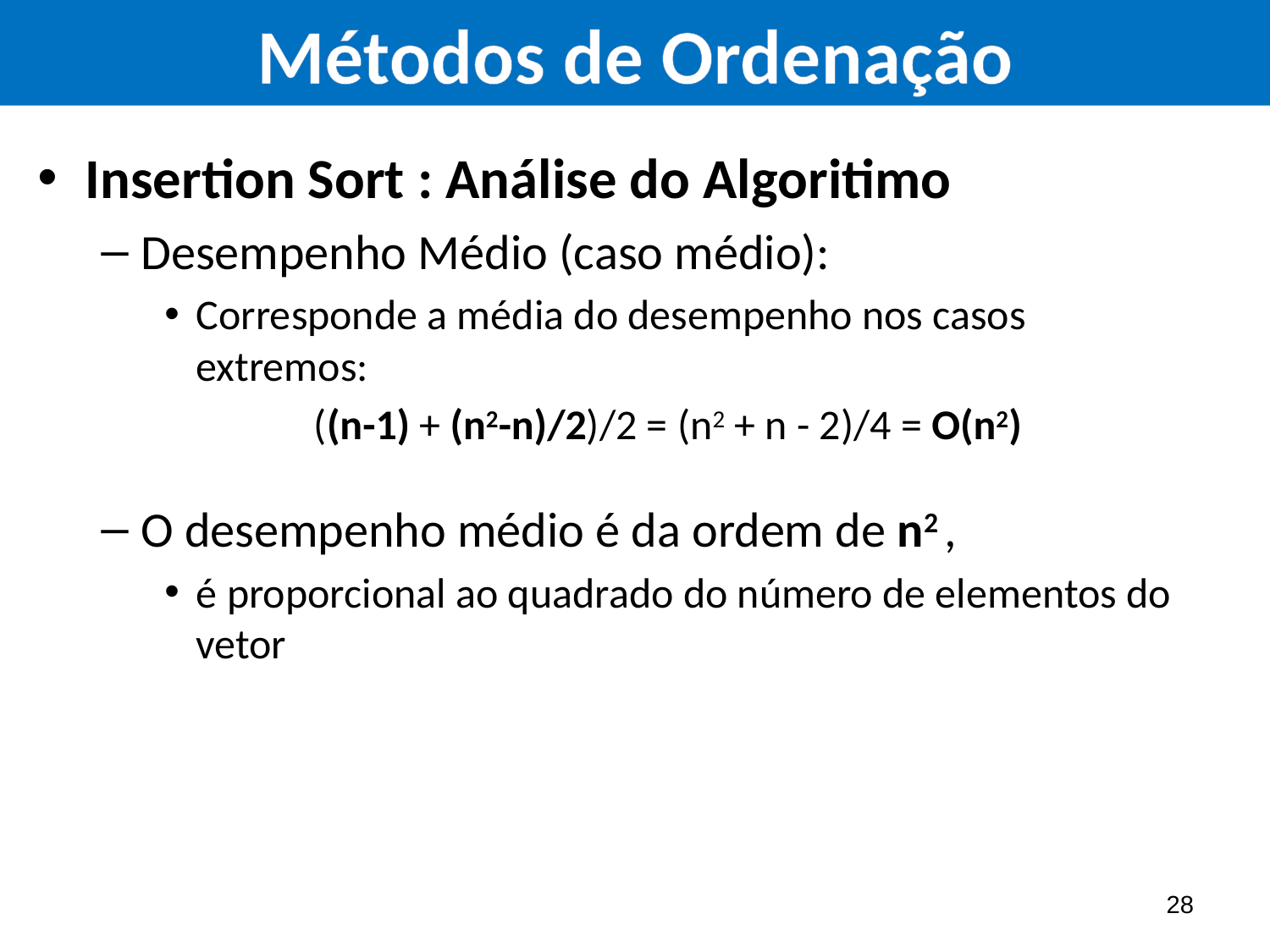

Insertion Sort : Análise do Algoritimo
Desempenho Médio (caso médio):
Corresponde a média do desempenho nos casos extremos:
         ((n-1) + (n2-n)/2)/2 = (n2 + n - 2)/4 = O(n2)

O desempenho médio é da ordem de n2 ,
é proporcional ao quadrado do número de elementos do vetor
28